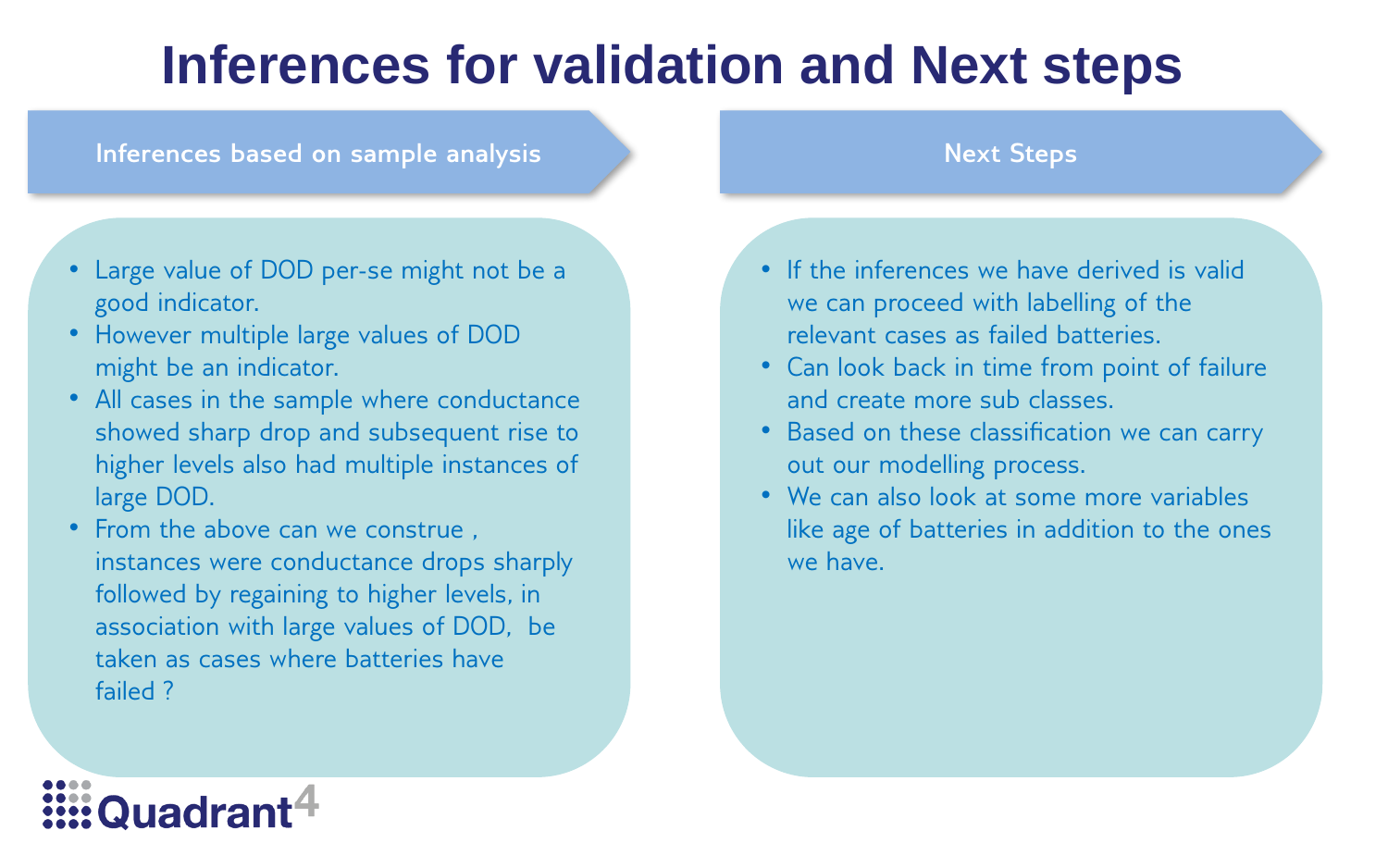

Inferences for validation and Next steps
Next Steps
Inferences based on sample analysis
Large value of DOD per-se might not be a good indicator.
However multiple large values of DOD might be an indicator.
All cases in the sample where conductance showed sharp drop and subsequent rise to higher levels also had multiple instances of large DOD.
From the above can we construe , instances were conductance drops sharply followed by regaining to higher levels, in association with large values of DOD,  be taken as cases where batteries have failed ?
If the inferences we have derived is valid we can proceed with labelling of the relevant cases as failed batteries.
Can look back in time from point of failure and create more sub classes.
Based on these classification we can carry out our modelling process.
We can also look at some more variables like age of batteries in addition to the ones we have.